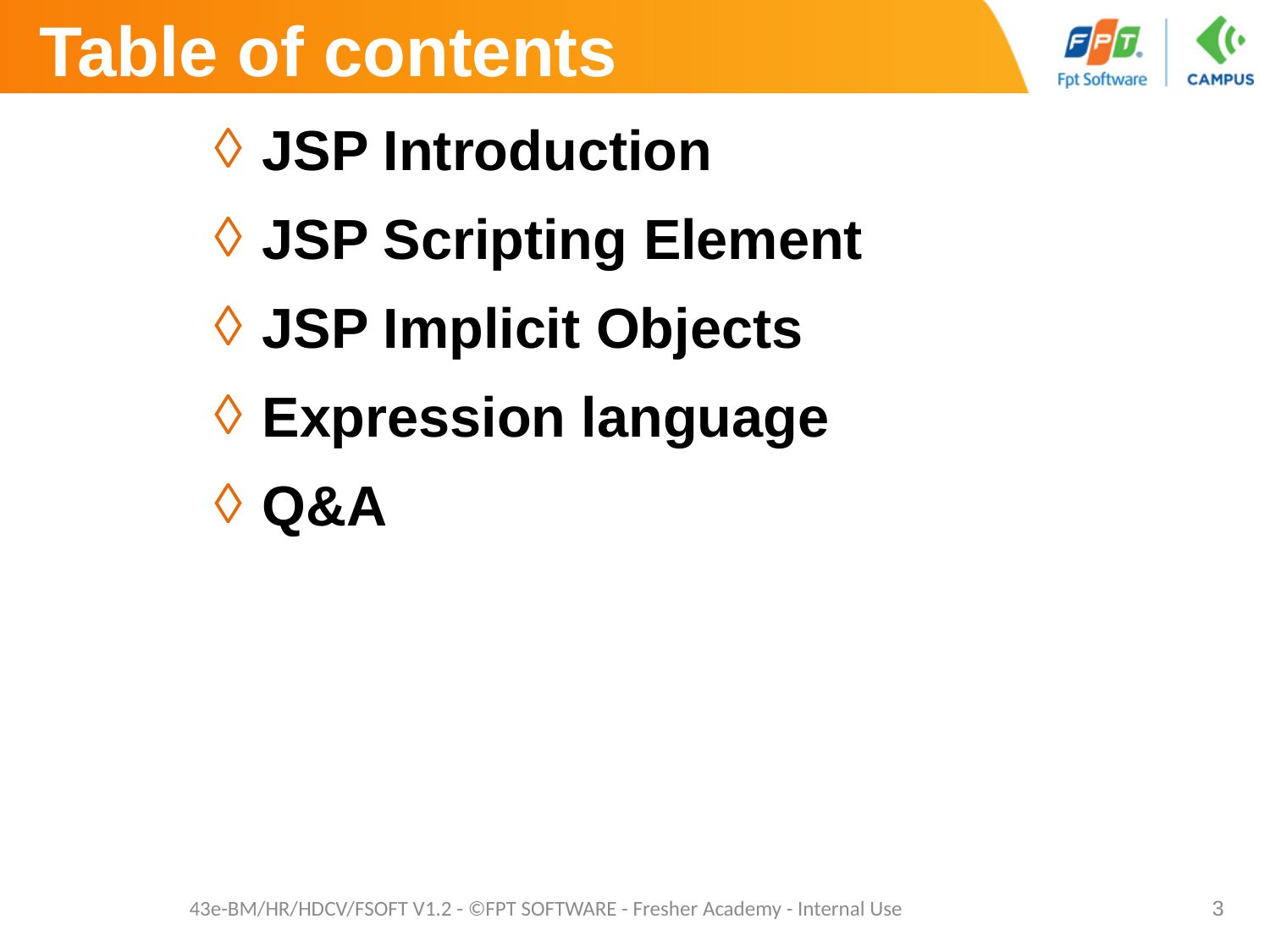

# Table of contents
JSP Introduction
JSP Scripting Element
JSP Implicit Objects
Expression language
Q&A
43e-BM/HR/HDCV/FSOFT V1.2 - ©FPT SOFTWARE - Fresher Academy - Internal Use
3